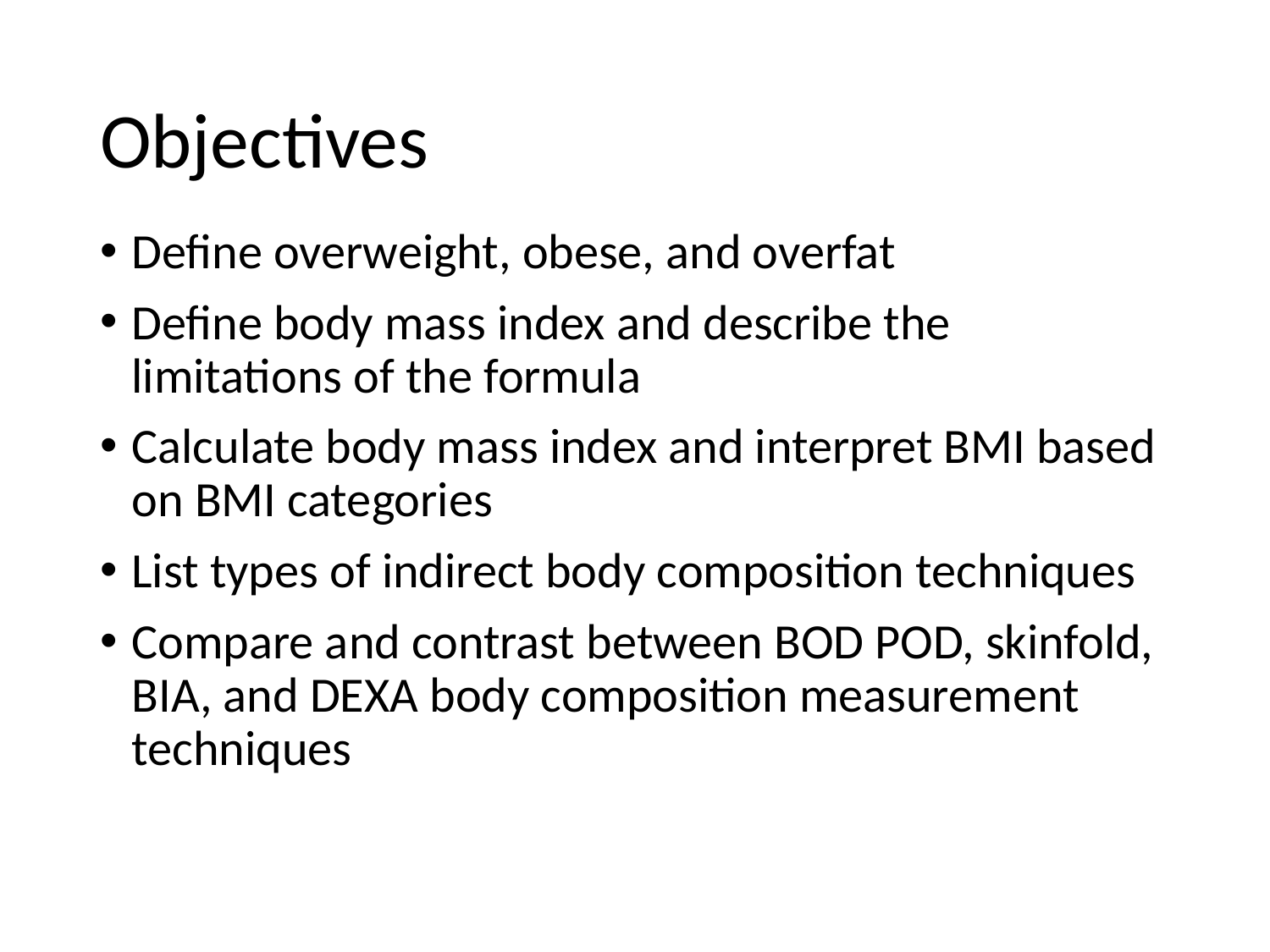

# Objectives
Define overweight, obese, and overfat
Define body mass index and describe the limitations of the formula
Calculate body mass index and interpret BMI based on BMI categories
List types of indirect body composition techniques
Compare and contrast between BOD POD, skinfold, BIA, and DEXA body composition measurement techniques